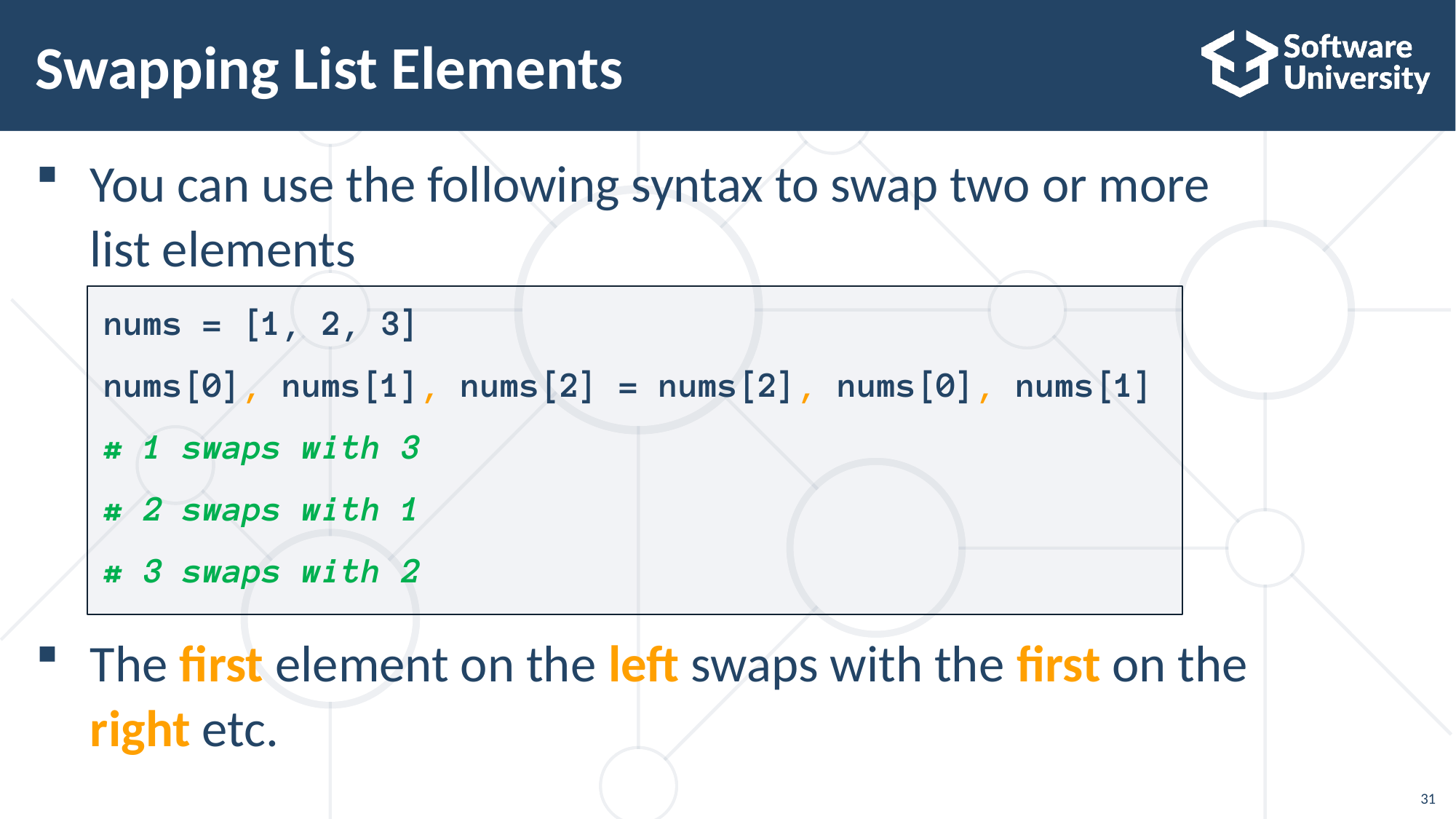

# Swapping List Elements
You can use the following syntax to swap two or more
list elements

The first element on the left swaps with the first on the
right etc.
nums = [1, 2, 3]
nums[0], nums[1], nums[2] = nums[2], nums[0], nums[1]
# 1 swaps with 3
# 2 swaps with 1
# 3 swaps with 2
31